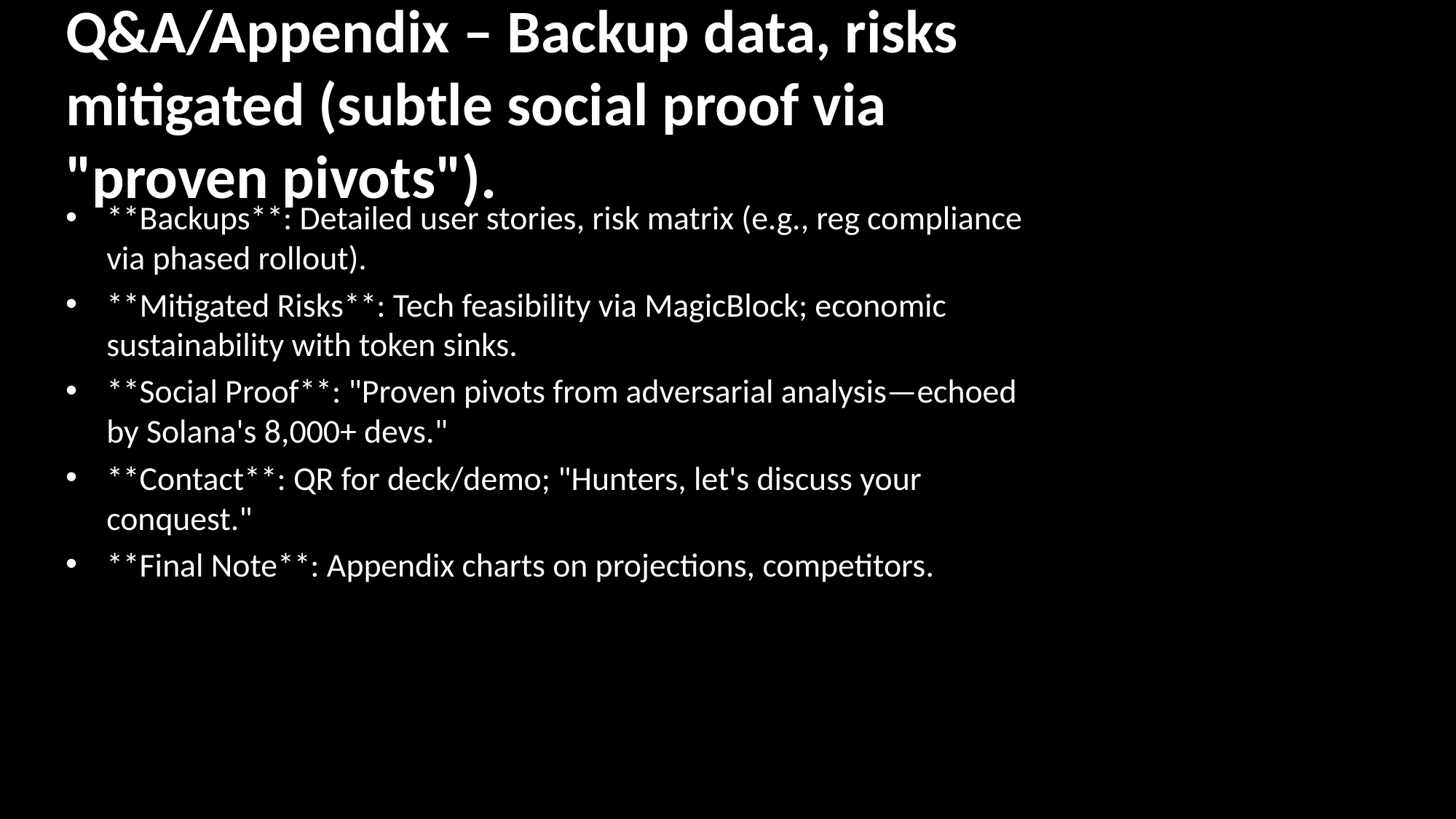

# Q&A/Appendix – Backup data, risks mitigated (subtle social proof via "proven pivots").
**Backups**: Detailed user stories, risk matrix (e.g., reg compliance via phased rollout).
**Mitigated Risks**: Tech feasibility via MagicBlock; economic sustainability with token sinks.
**Social Proof**: "Proven pivots from adversarial analysis—echoed by Solana's 8,000+ devs."
**Contact**: QR for deck/demo; "Hunters, let's discuss your conquest."
**Final Note**: Appendix charts on projections, competitors.